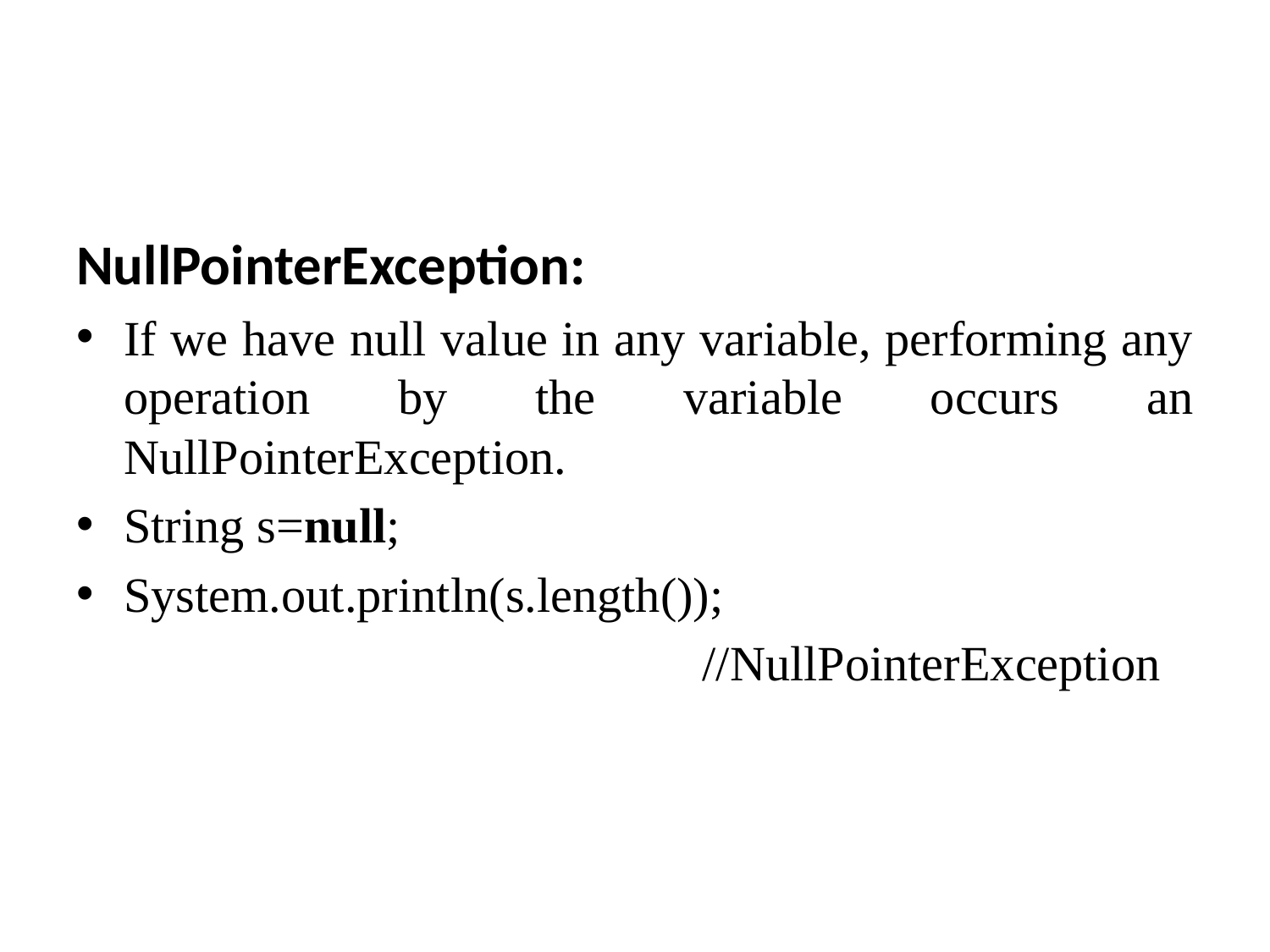

#
NullPointerException:
If we have null value in any variable, performing any operation by the variable occurs an NullPointerException.
String s=null;
System.out.println(s.length());
                                                   //NullPointerException